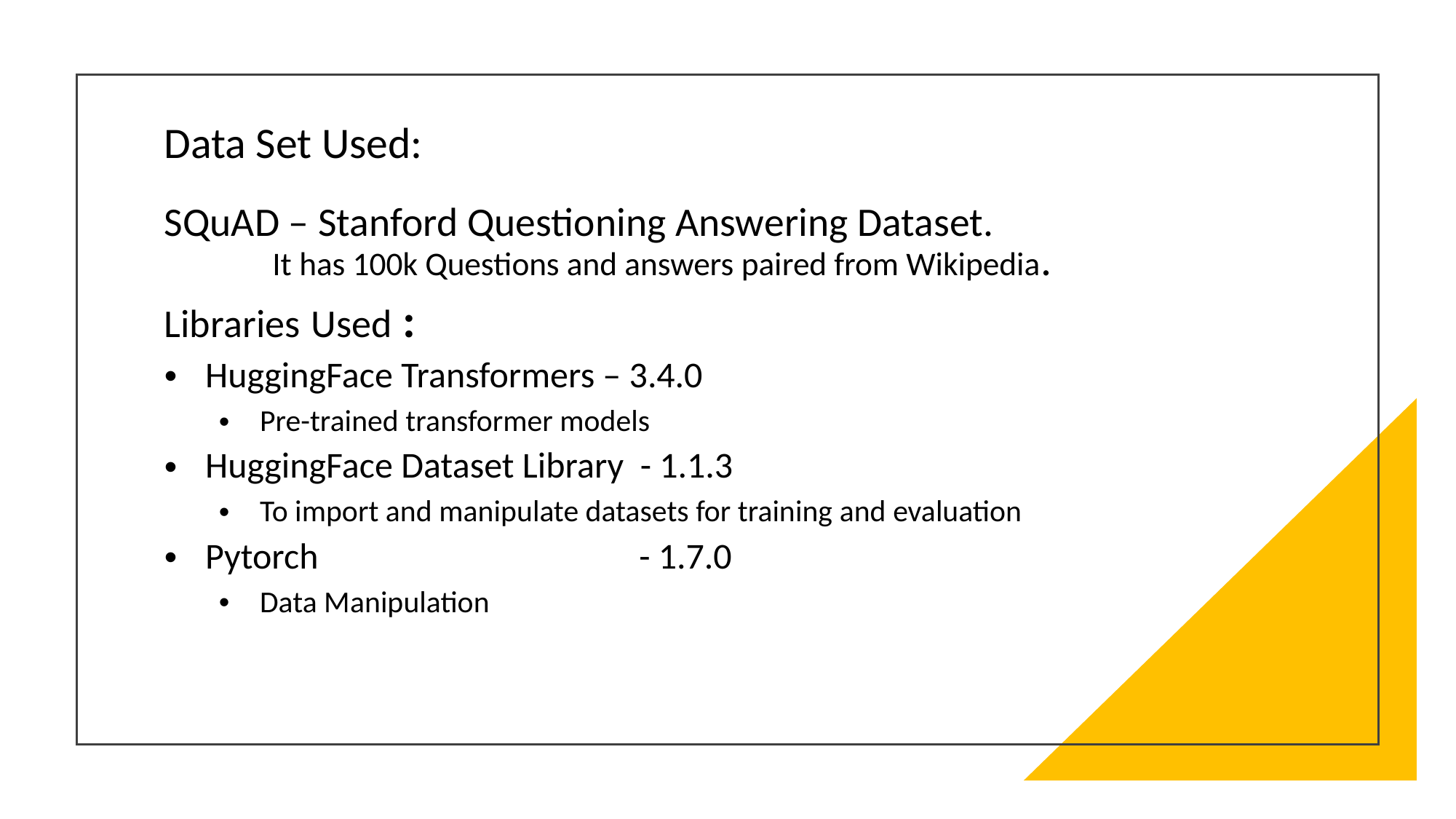

# Data Set Used: SQuAD – Stanford Questioning Answering Dataset. It has 100k Questions and answers paired from Wikipedia.
Libraries Used :
HuggingFace Transformers – 3.4.0
Pre-trained transformer models
HuggingFace Dataset Library  - 1.1.3
To import and manipulate datasets for training and evaluation
Pytorch 		             - 1.7.0
Data Manipulation